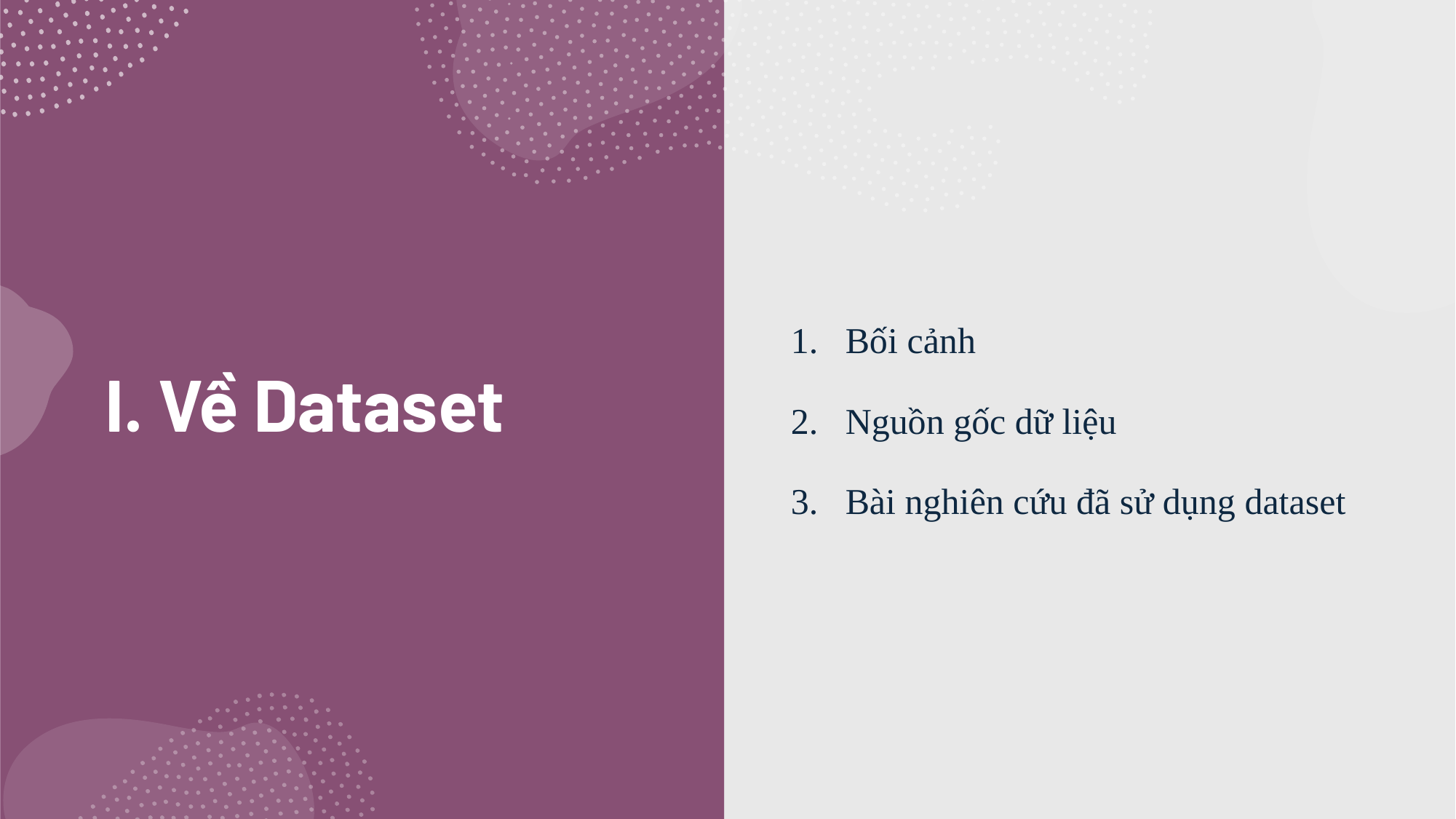

I. Về Dataset
Bối cảnh
Nguồn gốc dữ liệu
Bài nghiên cứu đã sử dụng dataset